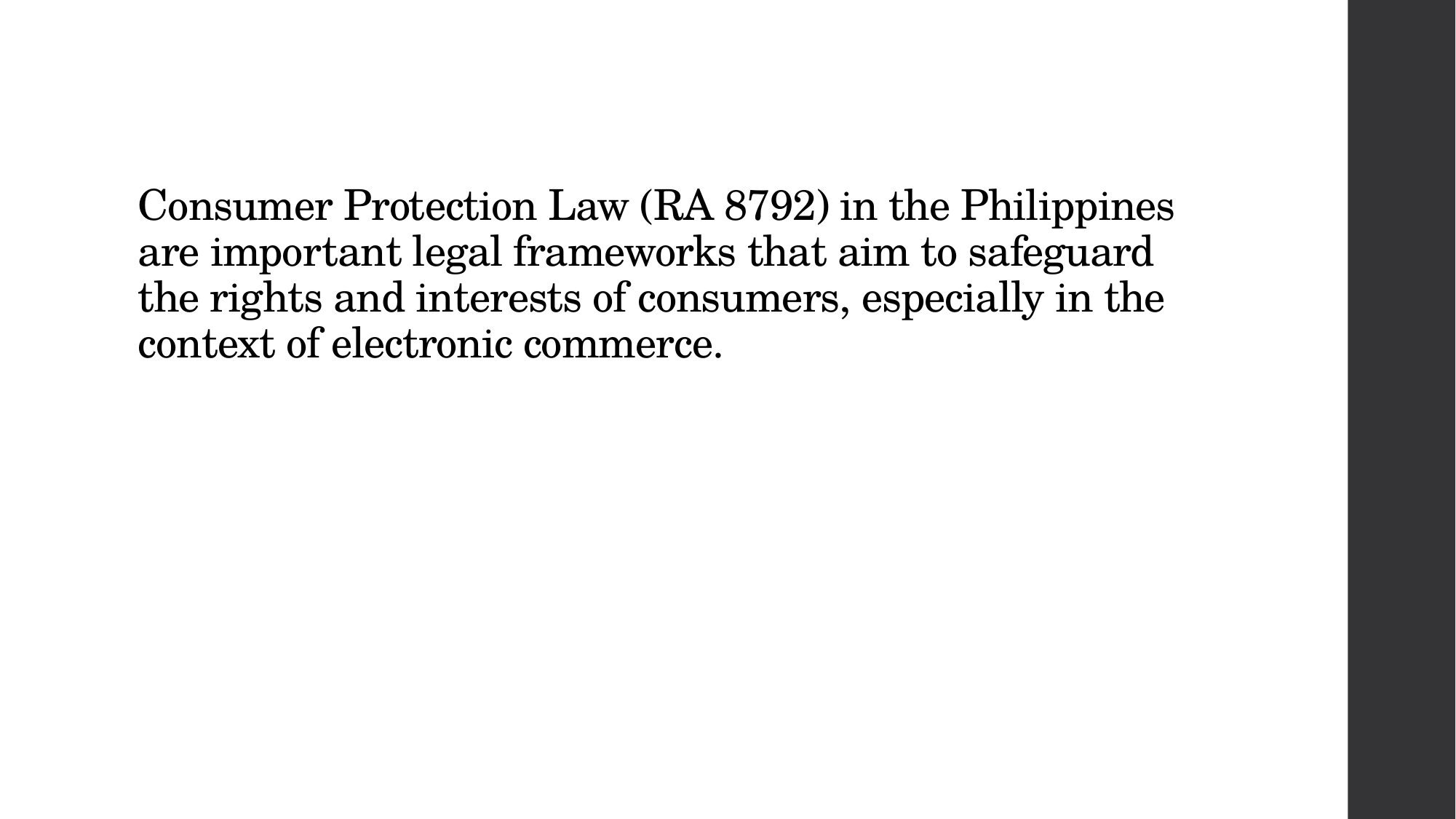

Consumer Protection Law (RA 8792) in the Philippines are important legal frameworks that aim to safeguard the rights and interests of consumers, especially in the context of electronic commerce.